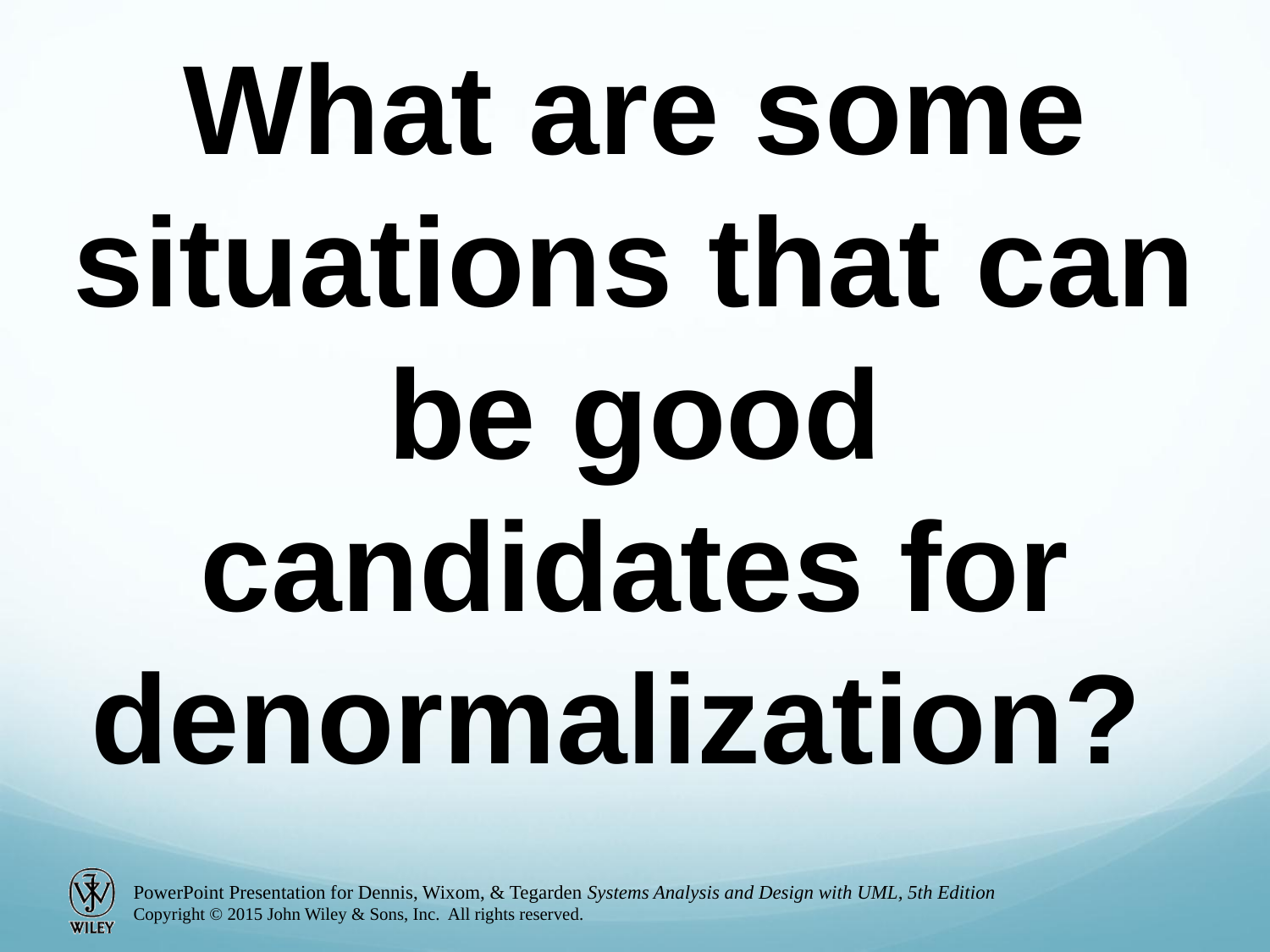

What are some situations that can be good candidates for denormalization?